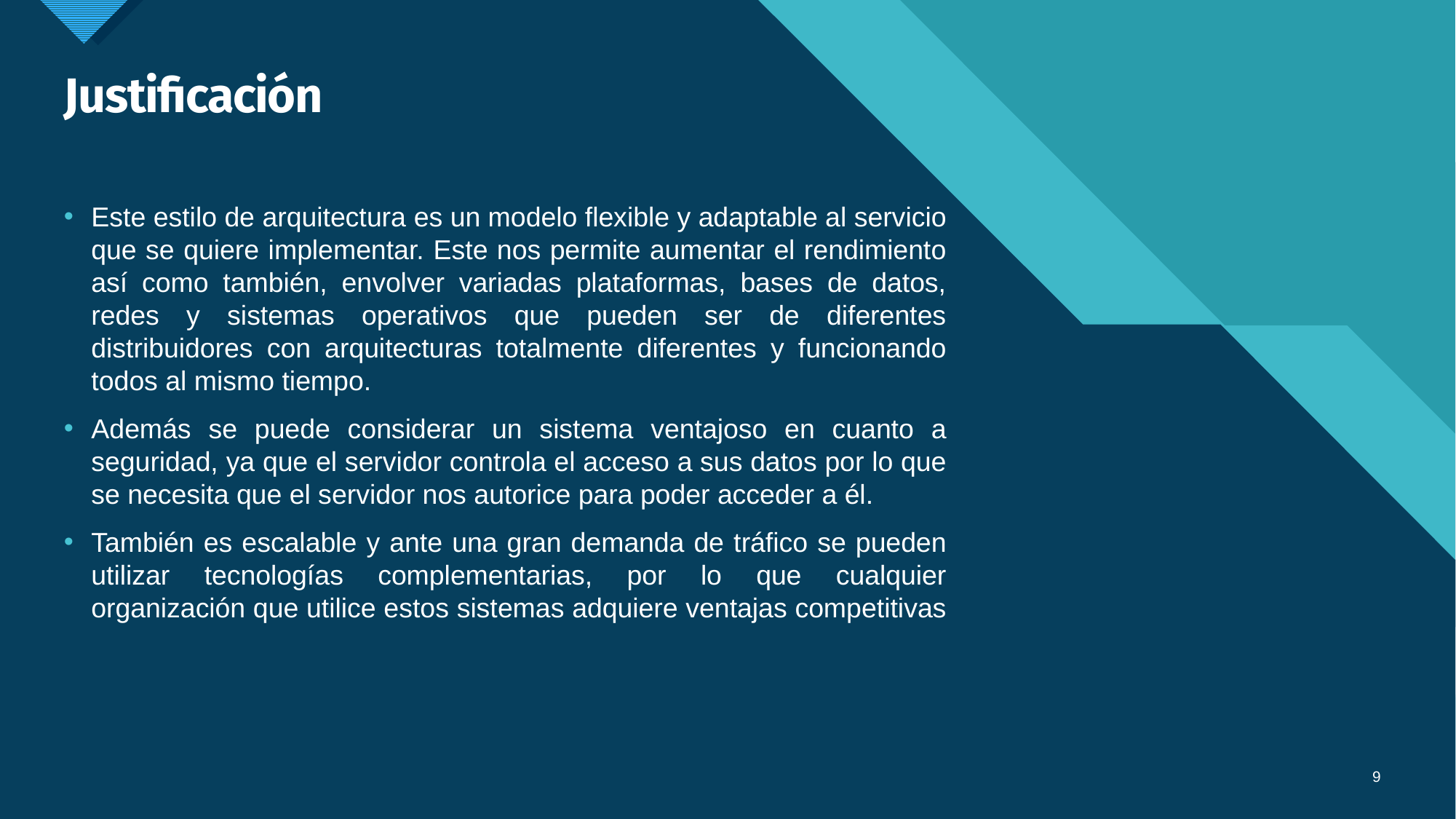

# Justificación
Este estilo de arquitectura es un modelo flexible y adaptable al servicio que se quiere implementar. Este nos permite aumentar el rendimiento así como también, envolver variadas plataformas, bases de datos, redes y sistemas operativos que pueden ser de diferentes distribuidores con arquitecturas totalmente diferentes y funcionando todos al mismo tiempo.
Además se puede considerar un sistema ventajoso en cuanto a seguridad, ya que el servidor controla el acceso a sus datos por lo que se necesita que el servidor nos autorice para poder acceder a él.
También es escalable y ante una gran demanda de tráfico se pueden utilizar tecnologías complementarias, por lo que cualquier organización que utilice estos sistemas adquiere ventajas competitivas
9